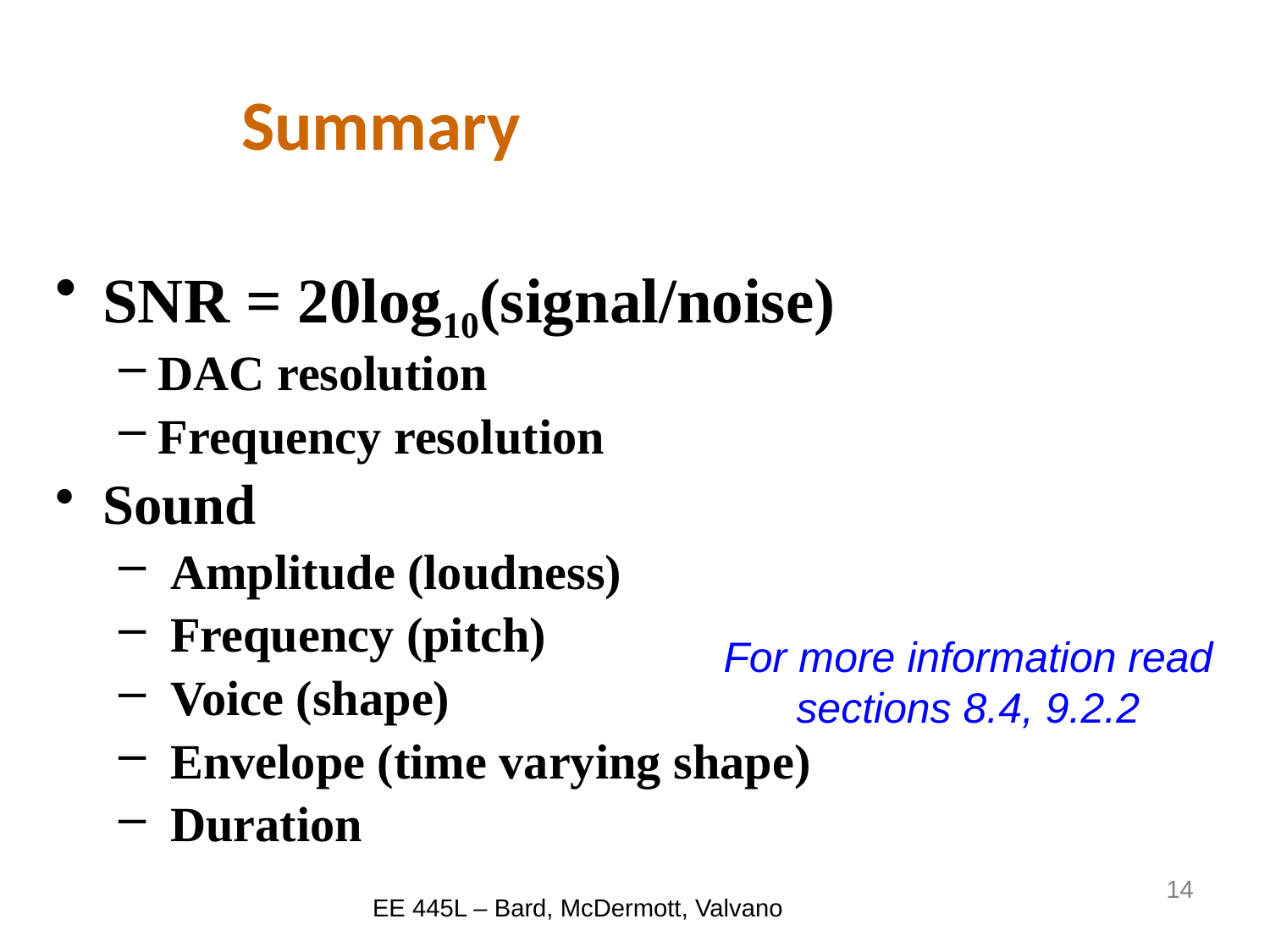

# Summary
SNR = 20log10(signal/noise)
DAC resolution
Frequency resolution
Sound
 Amplitude (loudness)
 Frequency (pitch)
 Voice (shape)
 Envelope (time varying shape)
 Duration
For more information read sections 8.4, 9.2.2
14
EE 445L – Bard, McDermott, Valvano